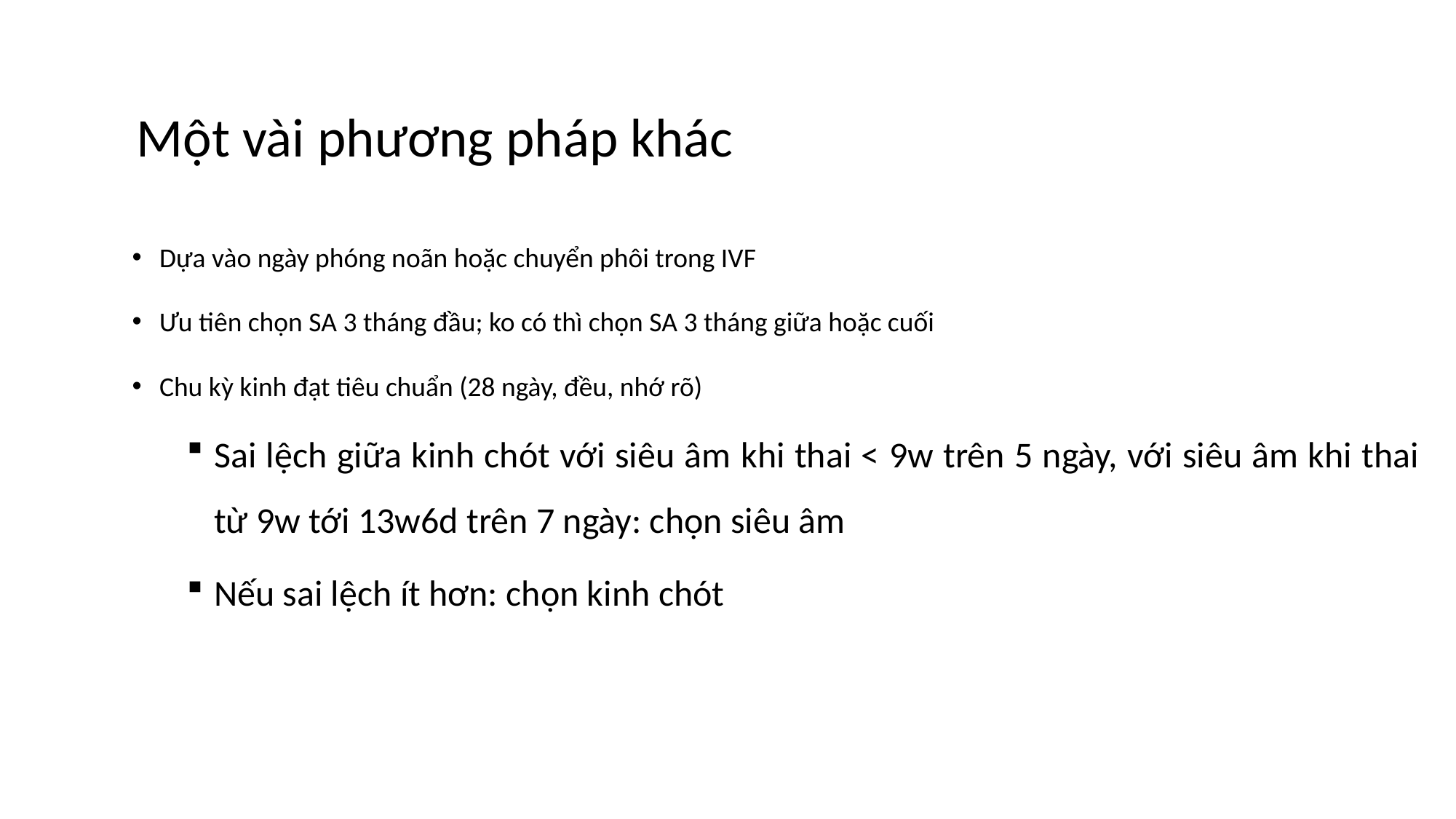

# Một vài phương pháp khác
Dựa vào ngày phóng noãn hoặc chuyển phôi trong IVF
Ưu tiên chọn SA 3 tháng đầu; ko có thì chọn SA 3 tháng giữa hoặc cuối
Chu kỳ kinh đạt tiêu chuẩn (28 ngày, đều, nhớ rõ)
Sai lệch giữa kinh chót với siêu âm khi thai < 9w trên 5 ngày, với siêu âm khi thai từ 9w tới 13w6d trên 7 ngày: chọn siêu âm
Nếu sai lệch ít hơn: chọn kinh chót